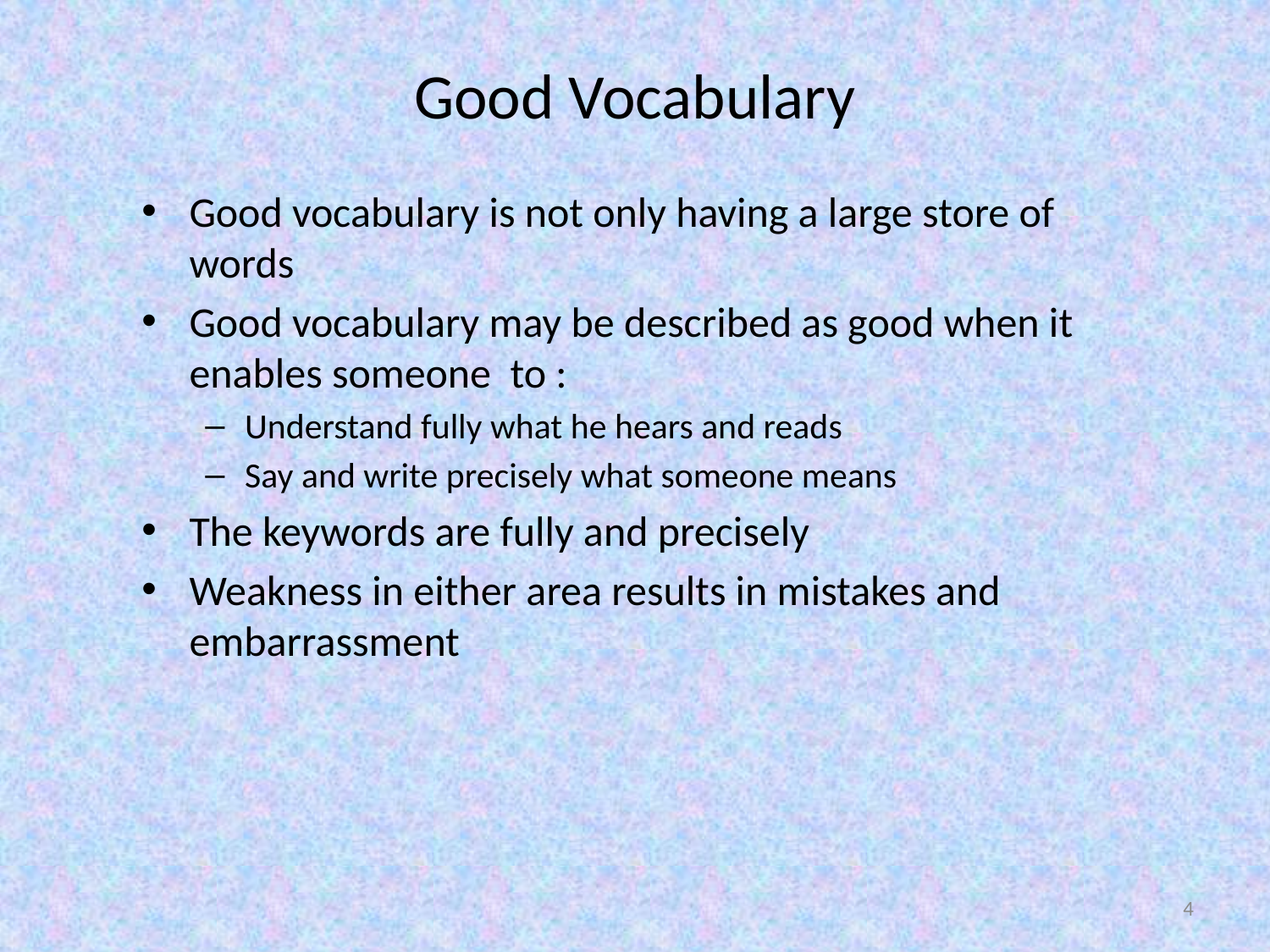

# Good Vocabulary
Good vocabulary is not only having a large store of words
Good vocabulary may be described as good when it enables someone  to :
Understand fully what he hears and reads
Say and write precisely what someone means
The keywords are fully and precisely
Weakness in either area results in mistakes and embarrassment
4